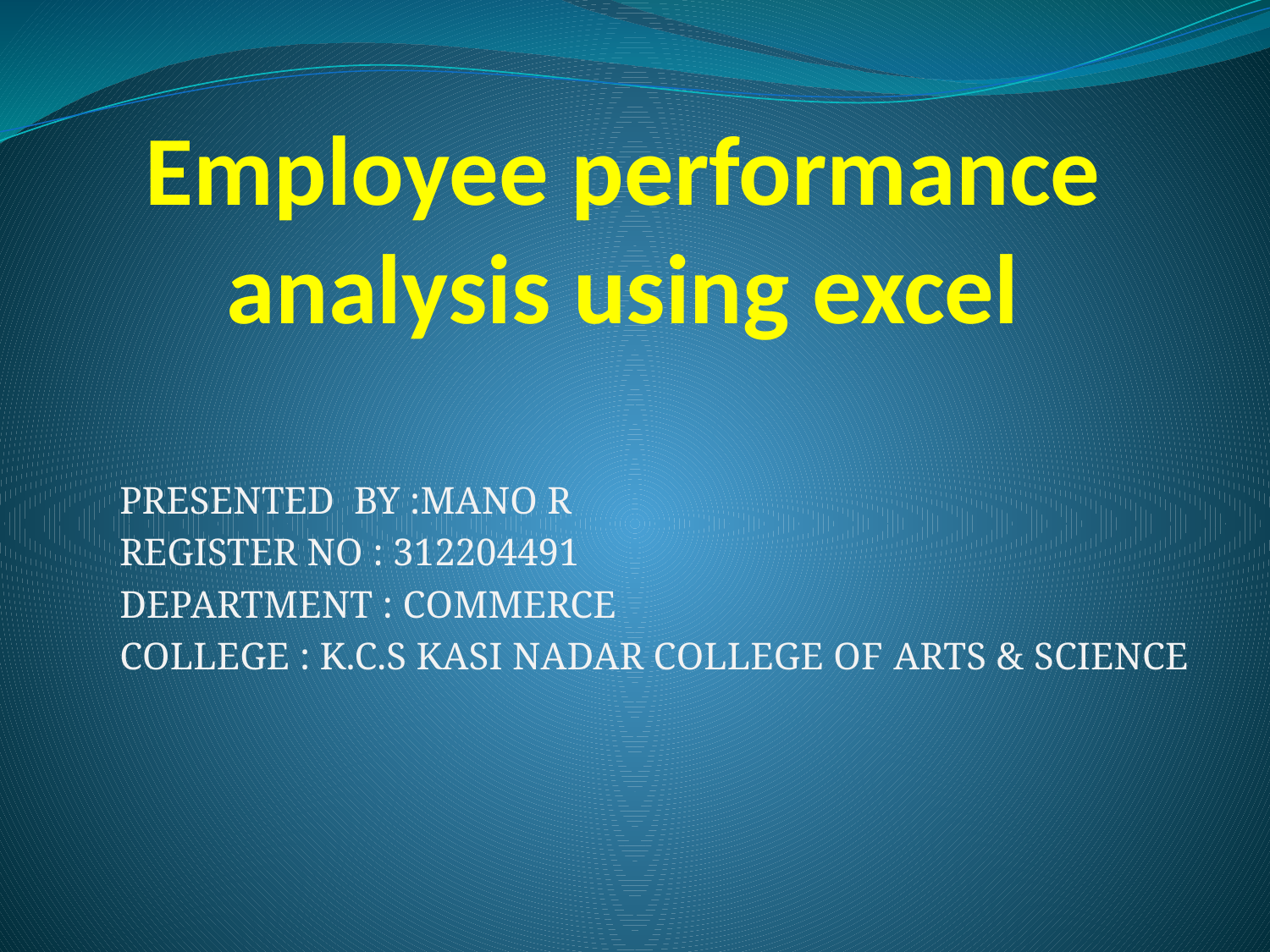

# Employee performance analysis using excel
PRESENTED  BY :MANO R
REGISTER NO : 312204491
DEPARTMENT : COMMERCE
COLLEGE : K.C.S KASI NADAR COLLEGE OF ARTS & SCIENCE